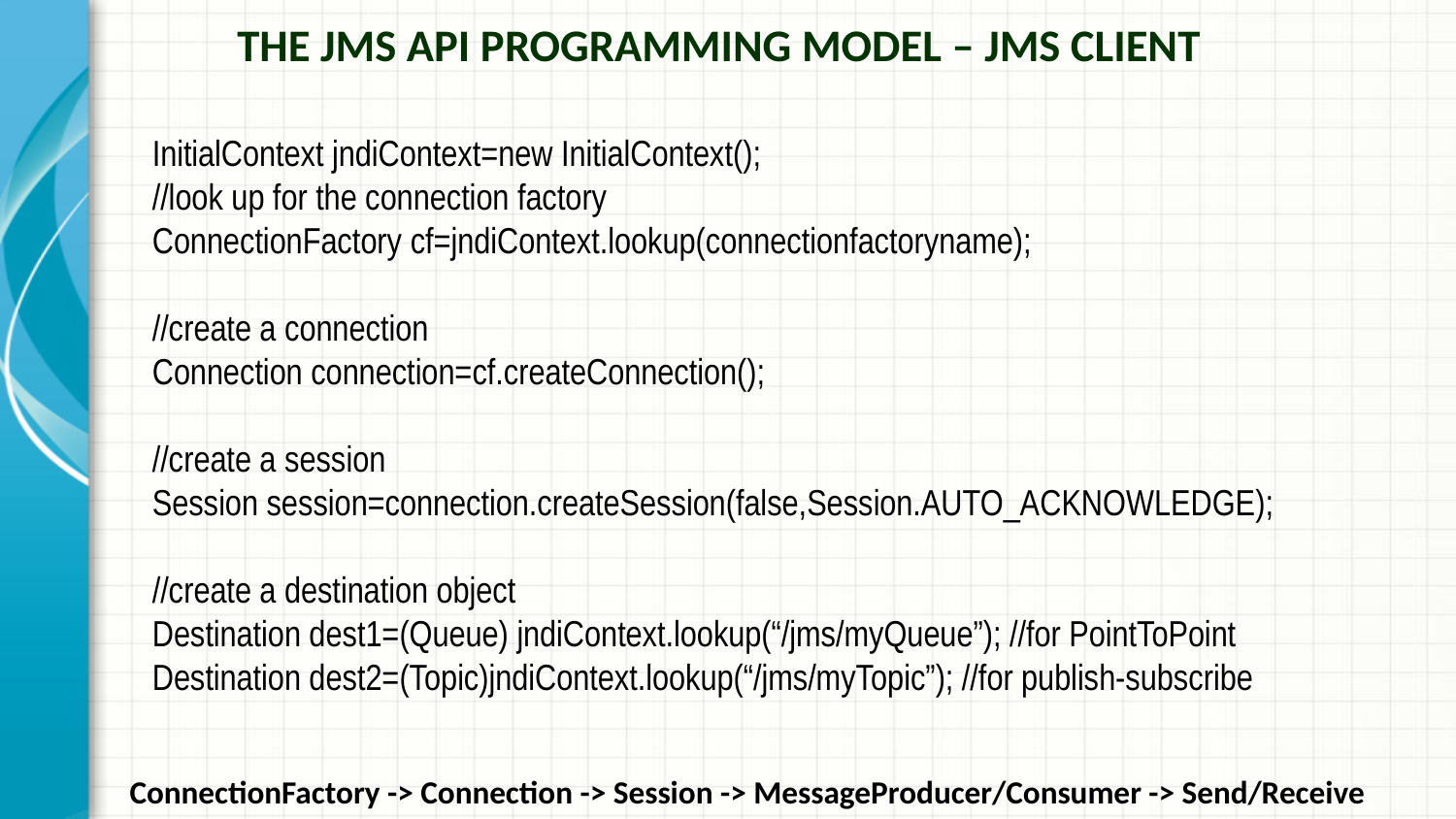

The JMS API Programming Model – JMS Client
InitialContext jndiContext=new InitialContext();
//look up for the connection factory
ConnectionFactory cf=jndiContext.lookup(connectionfactoryname);

//create a connection
Connection connection=cf.createConnection();

//create a session
Session session=connection.createSession(false,Session.AUTO_ACKNOWLEDGE);

//create a destination object
Destination dest1=(Queue) jndiContext.lookup(“/jms/myQueue”); //for PointToPoint
Destination dest2=(Topic)jndiContext.lookup(“/jms/myTopic”); //for publish-subscribe

ConnectionFactory -> Connection -> Session -> MessageProducer/Consumer -> Send/Receive